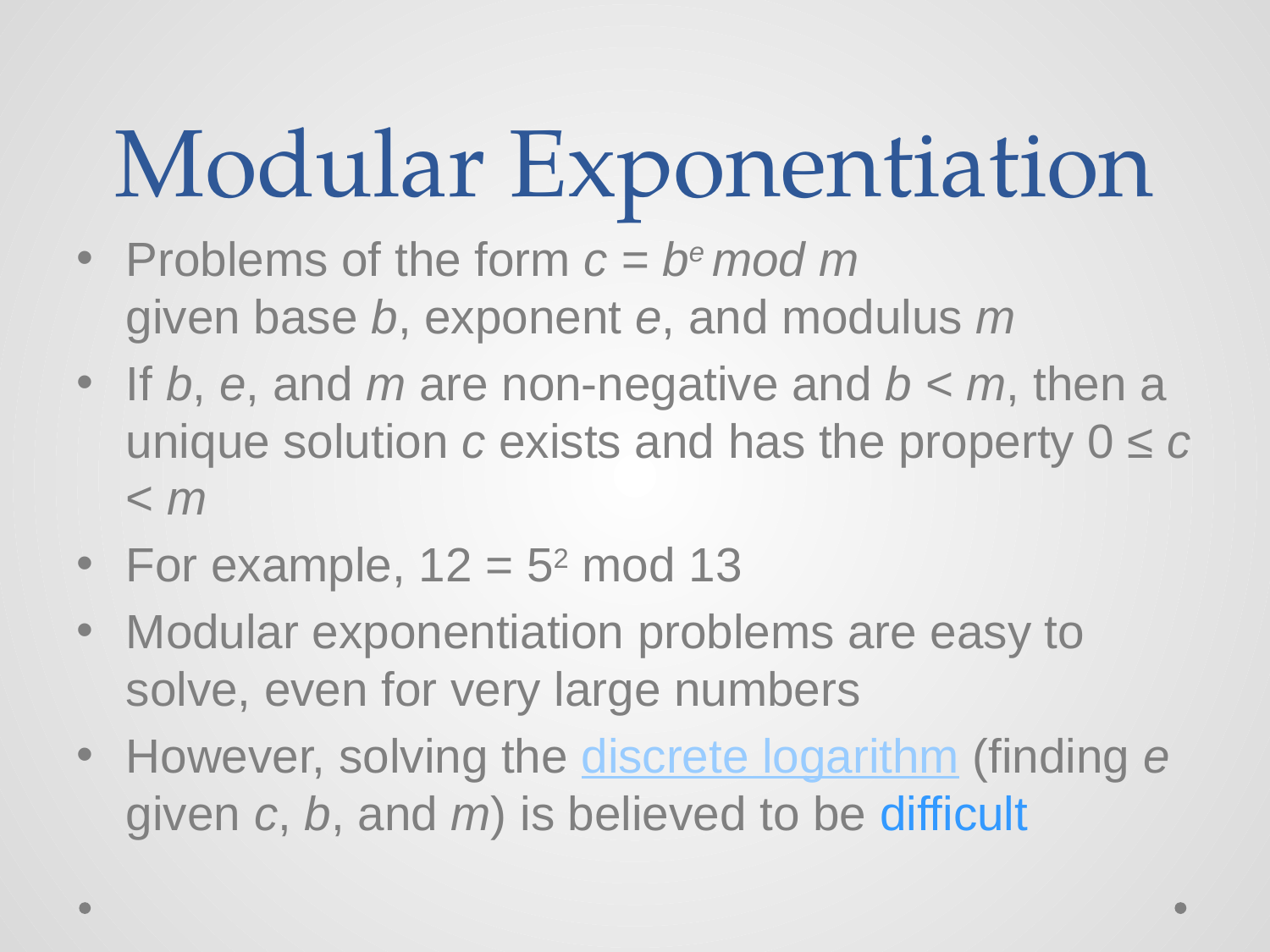

# Modular Exponentiation
Problems of the form c = be mod m
given base b, exponent e, and modulus m
If b, e, and m are non-negative and b < m, then a unique solution c exists and has the property 0 ≤ c < m
For example, 12 = 52 mod 13
Modular exponentiation problems are easy to solve, even for very large numbers
However, solving the discrete logarithm (finding e given c, b, and m) is believed to be difficult